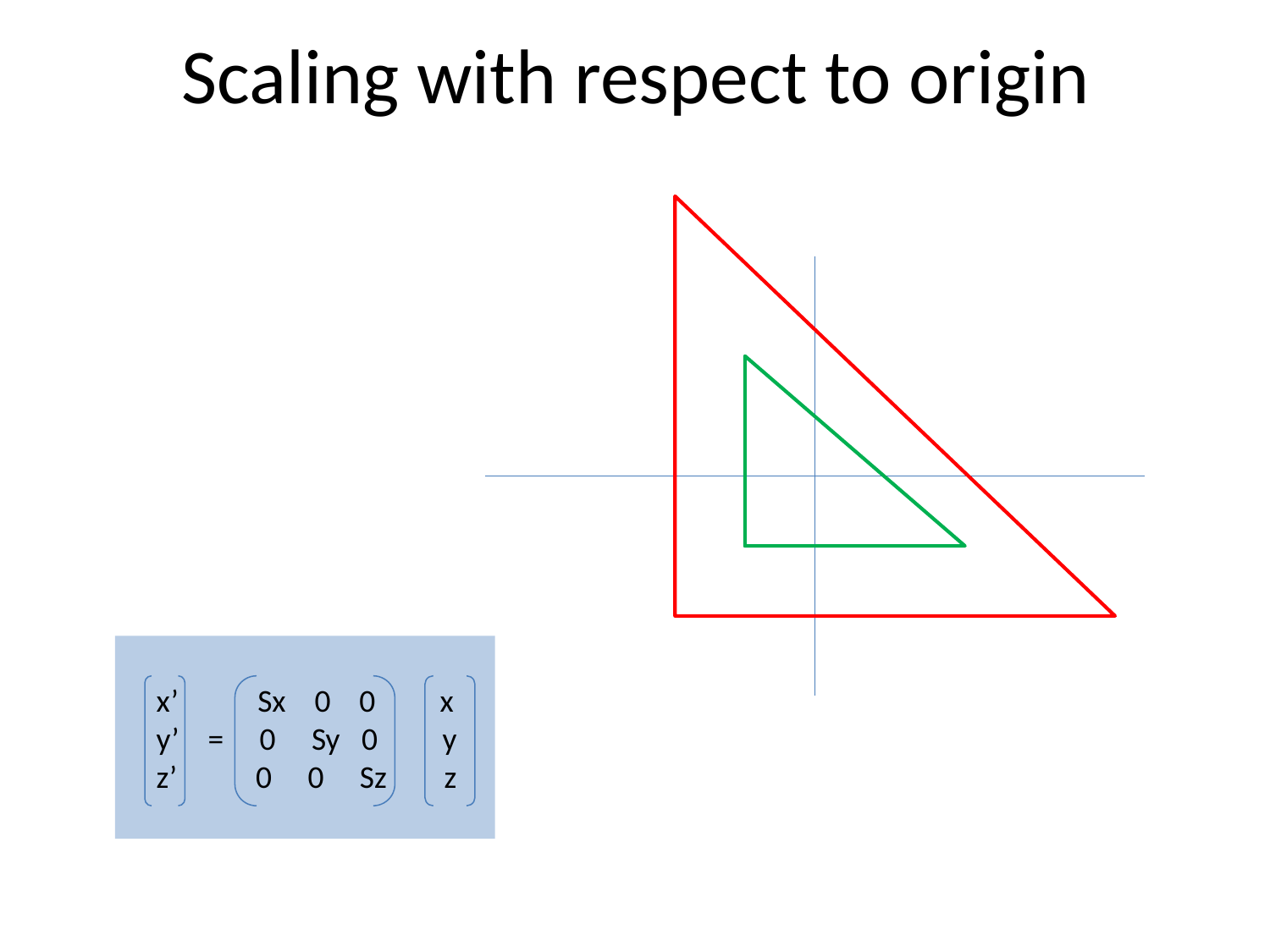

# Scaling with respect to origin

    x’           Sx    0    0         x
    y’    =     0     Sy   0         y
    z’           0     0     Sz        z